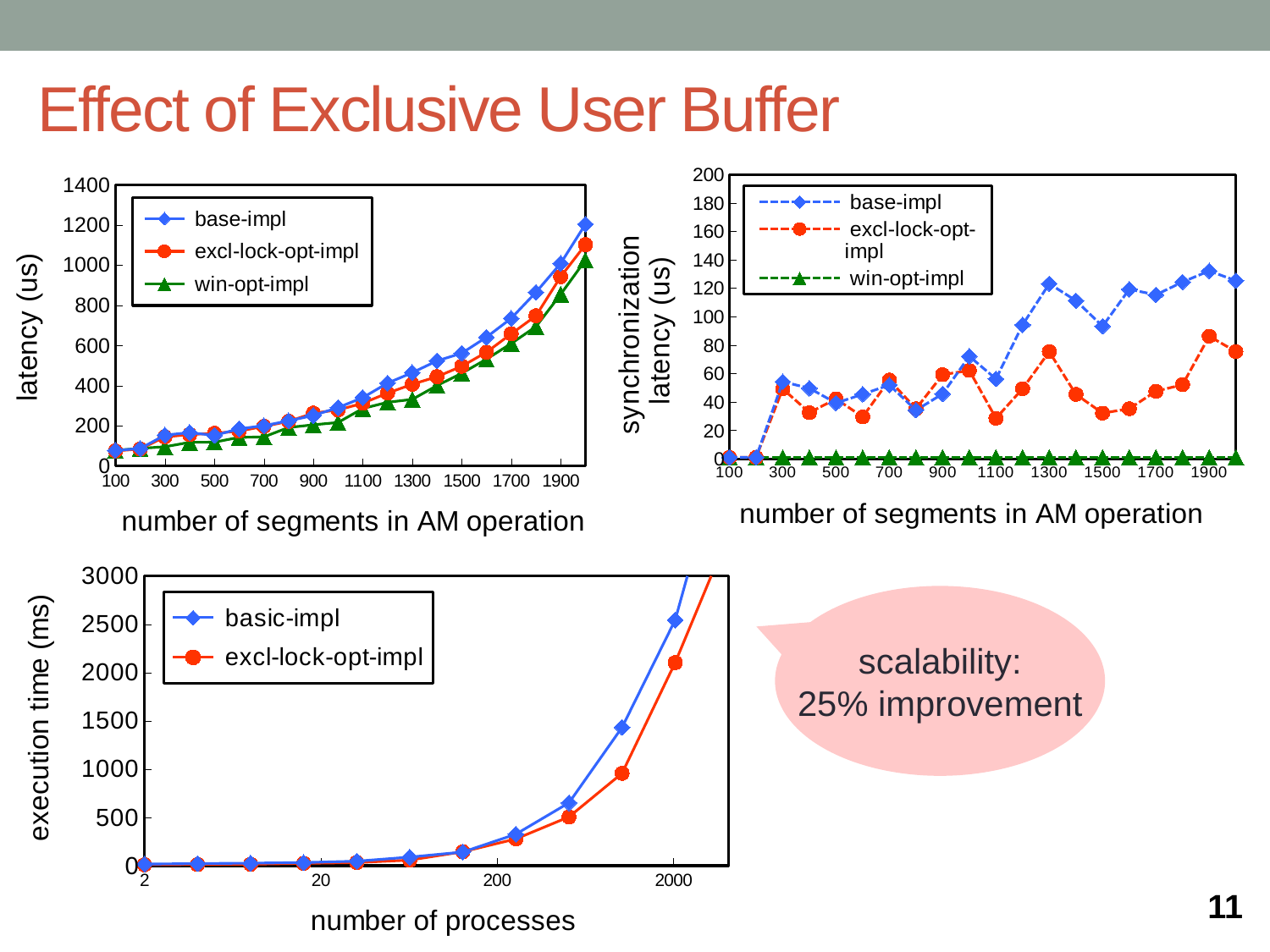

Effect of Exclusive User Buffer

### Chart

| Category |  base-impl |  excl-lock-opt-impl |  win-opt-impl |
|---|---|---|---|

### Chart

| Category |  base-impl |  excl-lock-opt-impl |  win-opt-impl |
|---|---|---|---|

### Chart

| Category |  basic-impl |  excl-lock-opt-impl |
|---|---|---|
scalability:
25% improvement
11